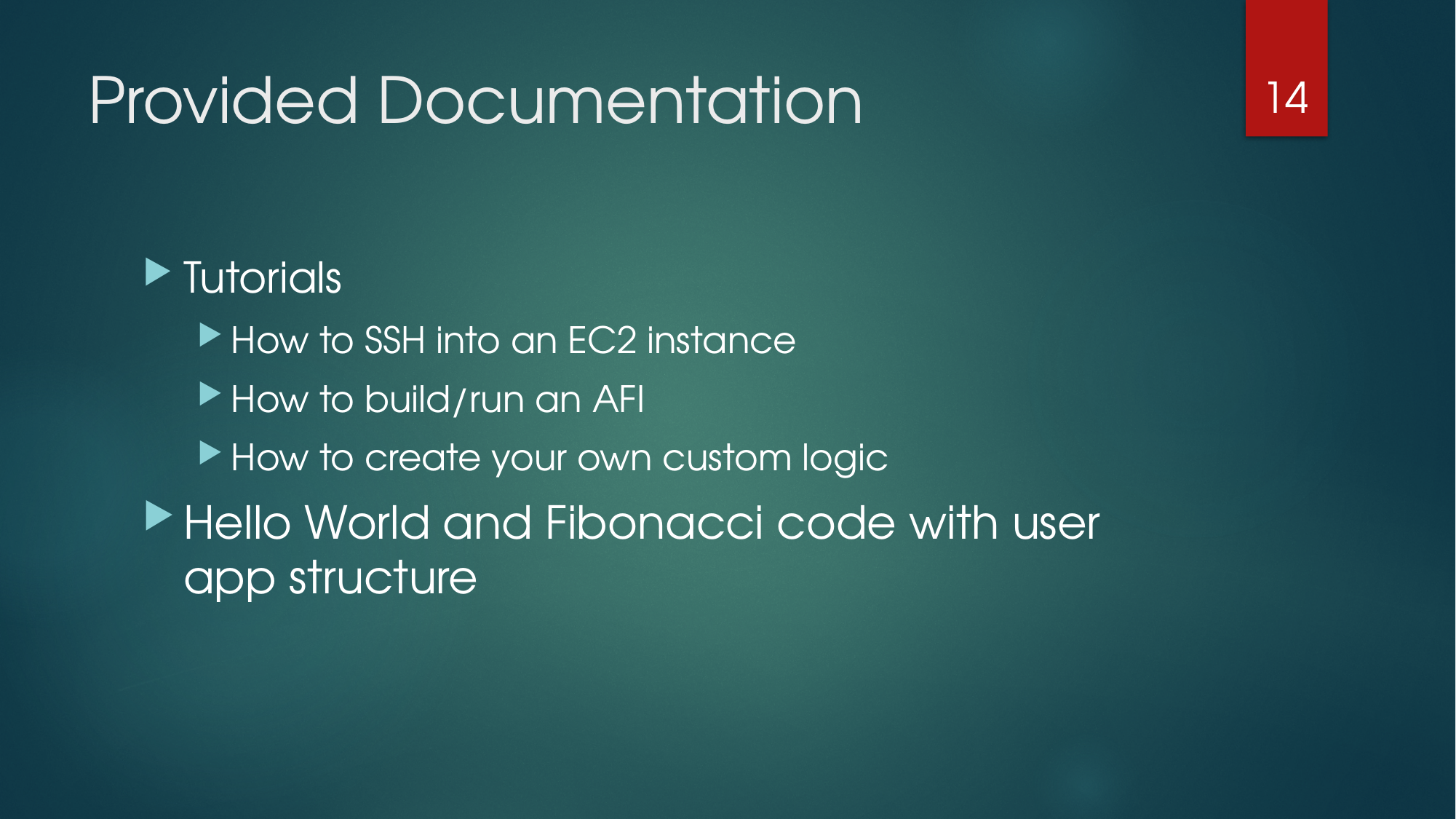

14
# Provided Documentation
Tutorials
How to SSH into an EC2 instance
How to build/run an AFI
How to create your own custom logic
Hello World and Fibonacci code with user app structure